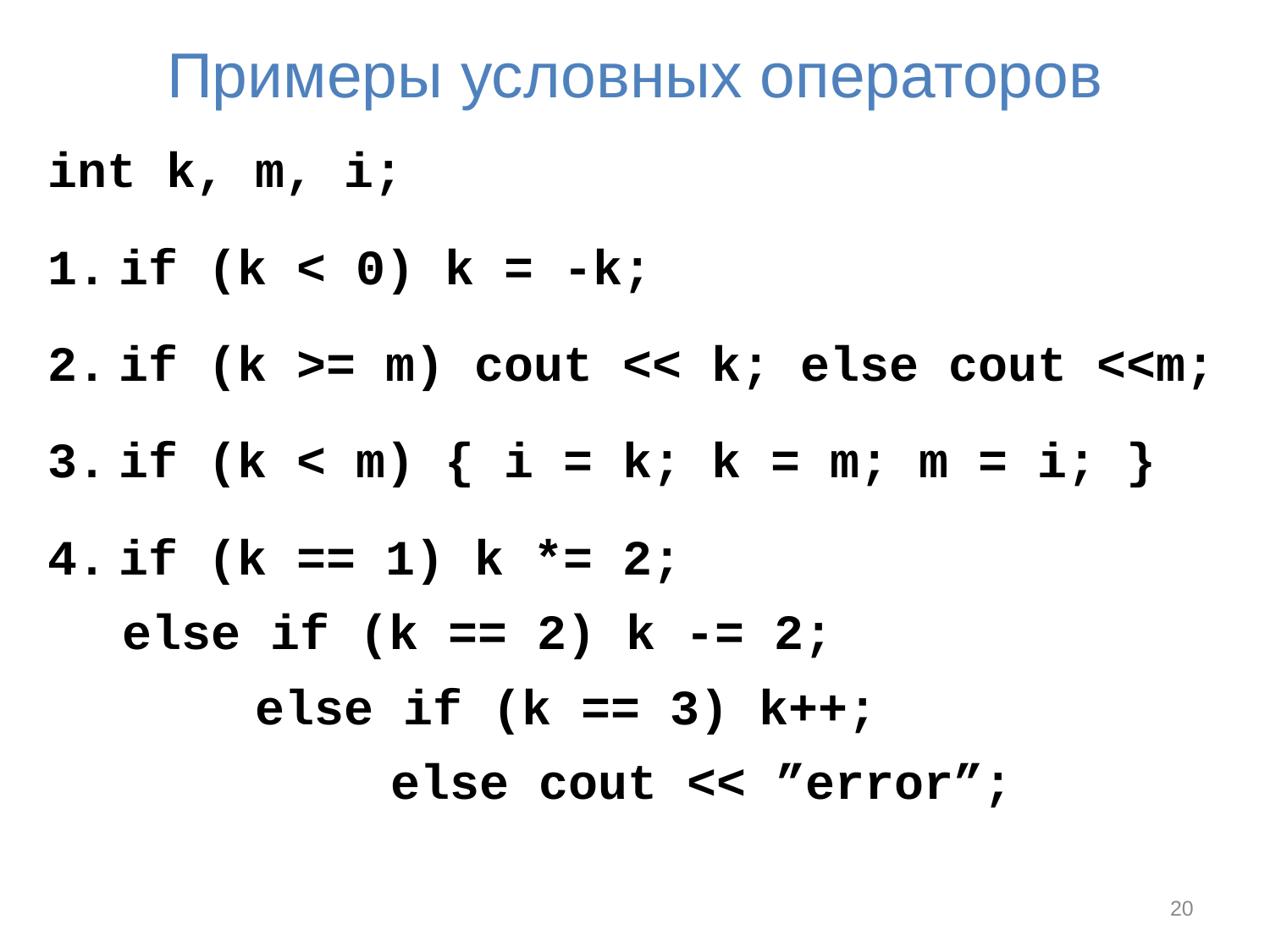

# Примеры условных операторов
int k, m, i;
if (k < 0) k = -k;
if (k >= m) cout << k; else cout <<m;
if (k < m) { i = k; k = m; m = i; }
if (k == 1) k *= 2;
 else if (k == 2) k -= 2;
       else if (k == 3) k++;
		   else cout << ”error”;

20